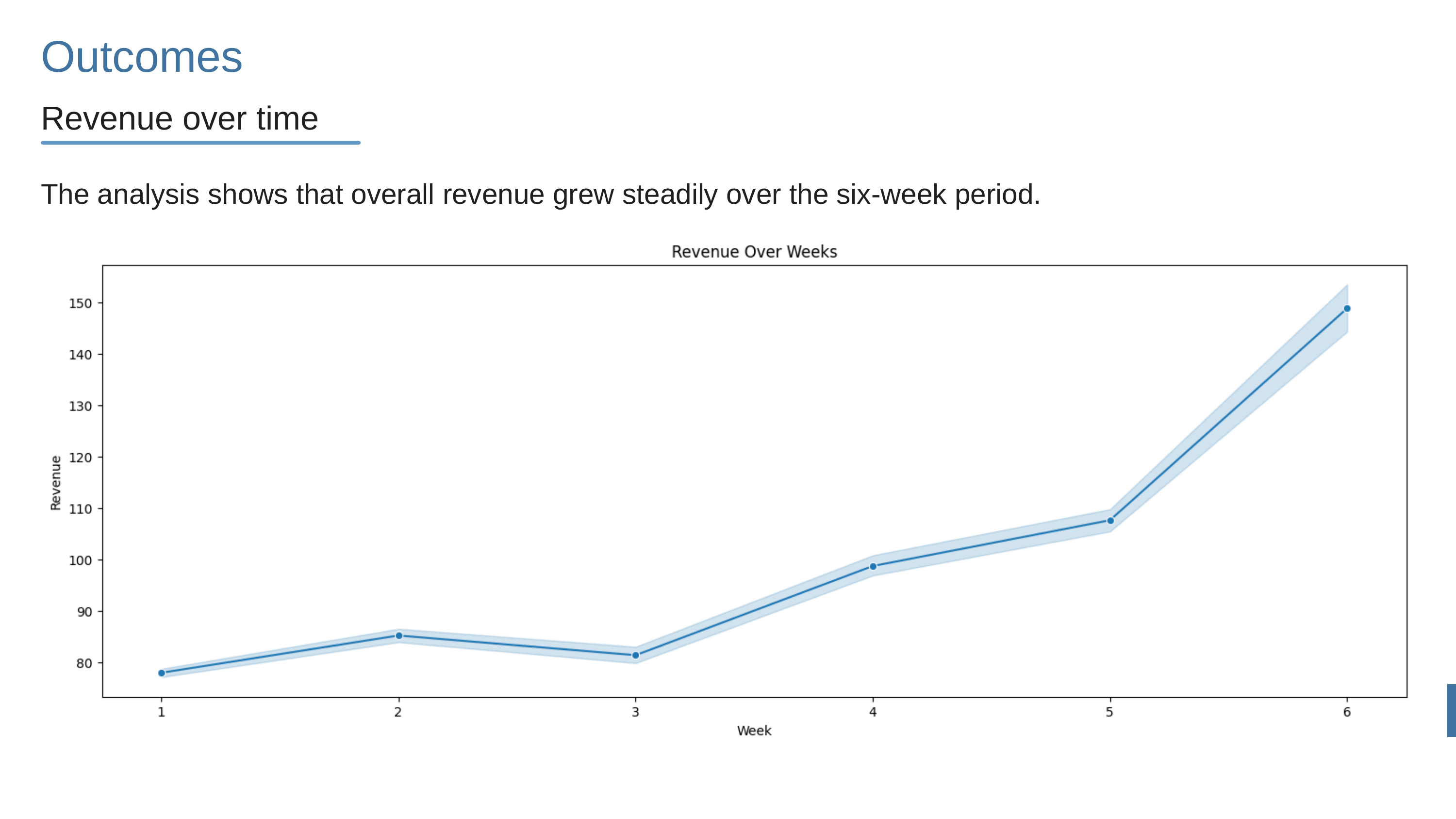

Outcomes
Revenue over time

The analysis shows that overall revenue grew steadily over the six-week period.